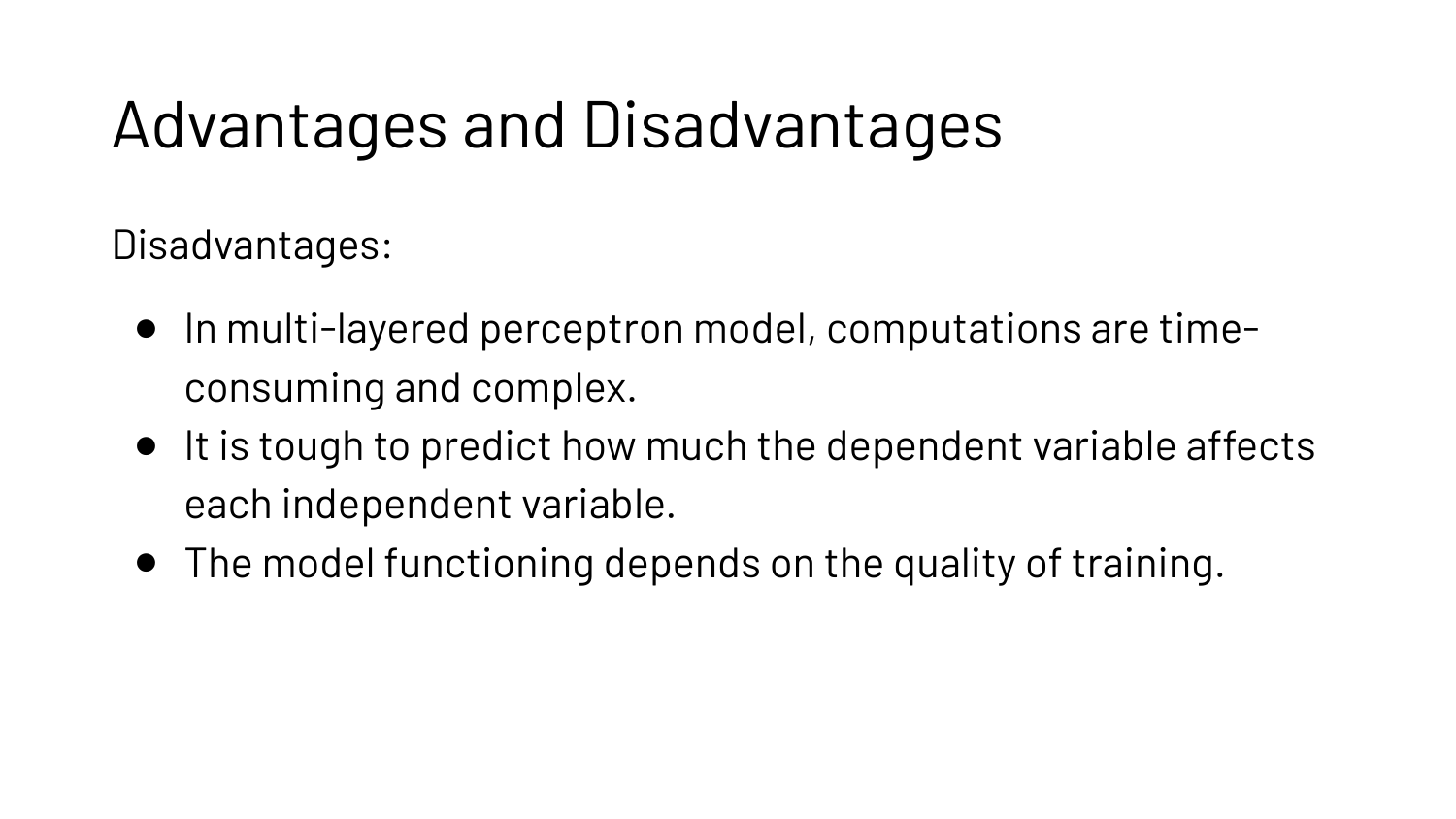

# Advantages and Disadvantages

Disadvantages:
In multi-layered perceptron model, computations are time-consuming and complex.
It is tough to predict how much the dependent variable affects each independent variable.
The model functioning depends on the quality of training.